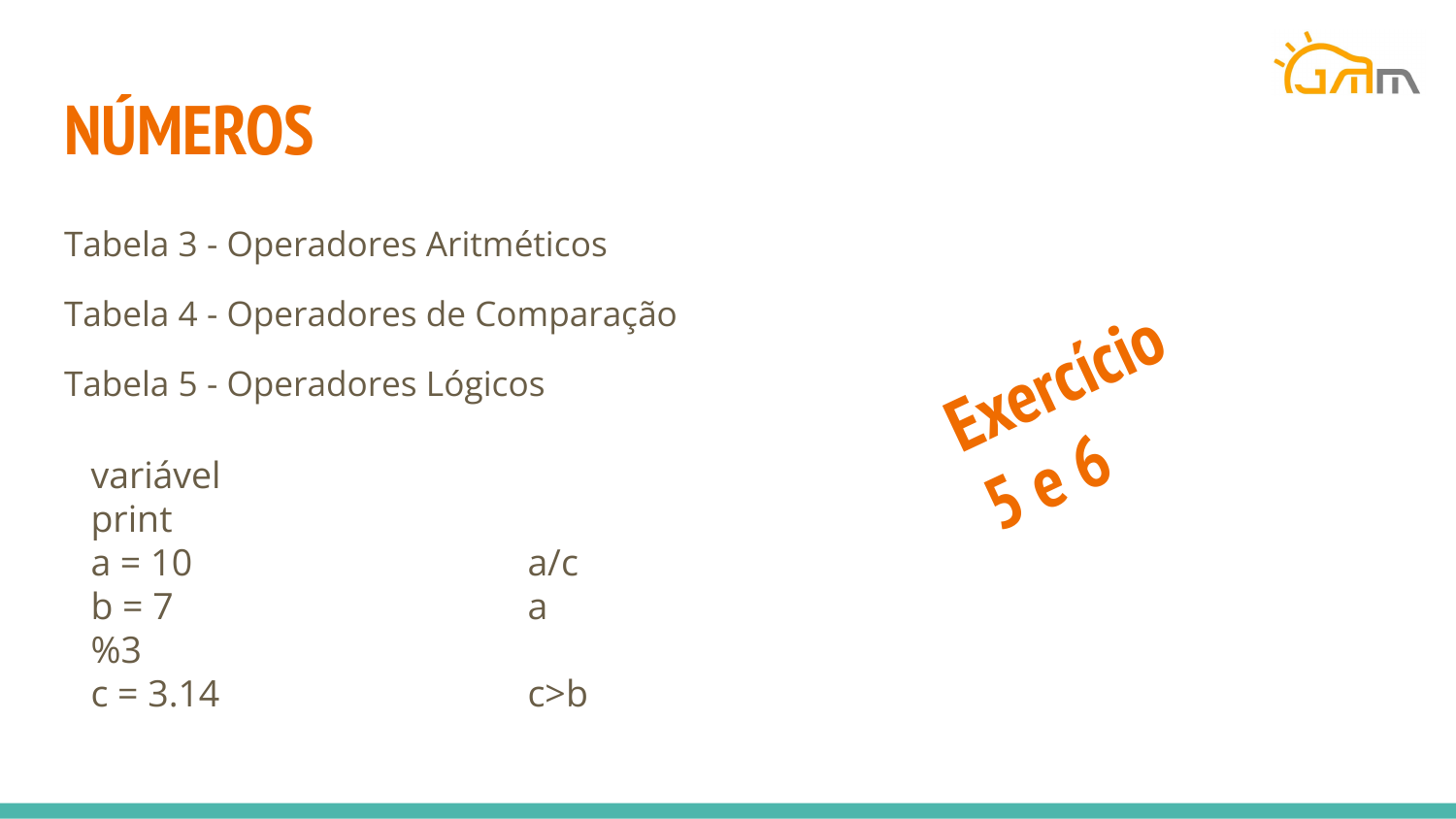

# NÚMEROS
Tabela 3 - Operadores Aritméticos
Tabela 4 - Operadores de Comparação
Tabela 5 - Operadores Lógicos
Exercício 5 e 6
variável			print
a = 10			a/c
b = 7			a%3
c = 3.14			c>b